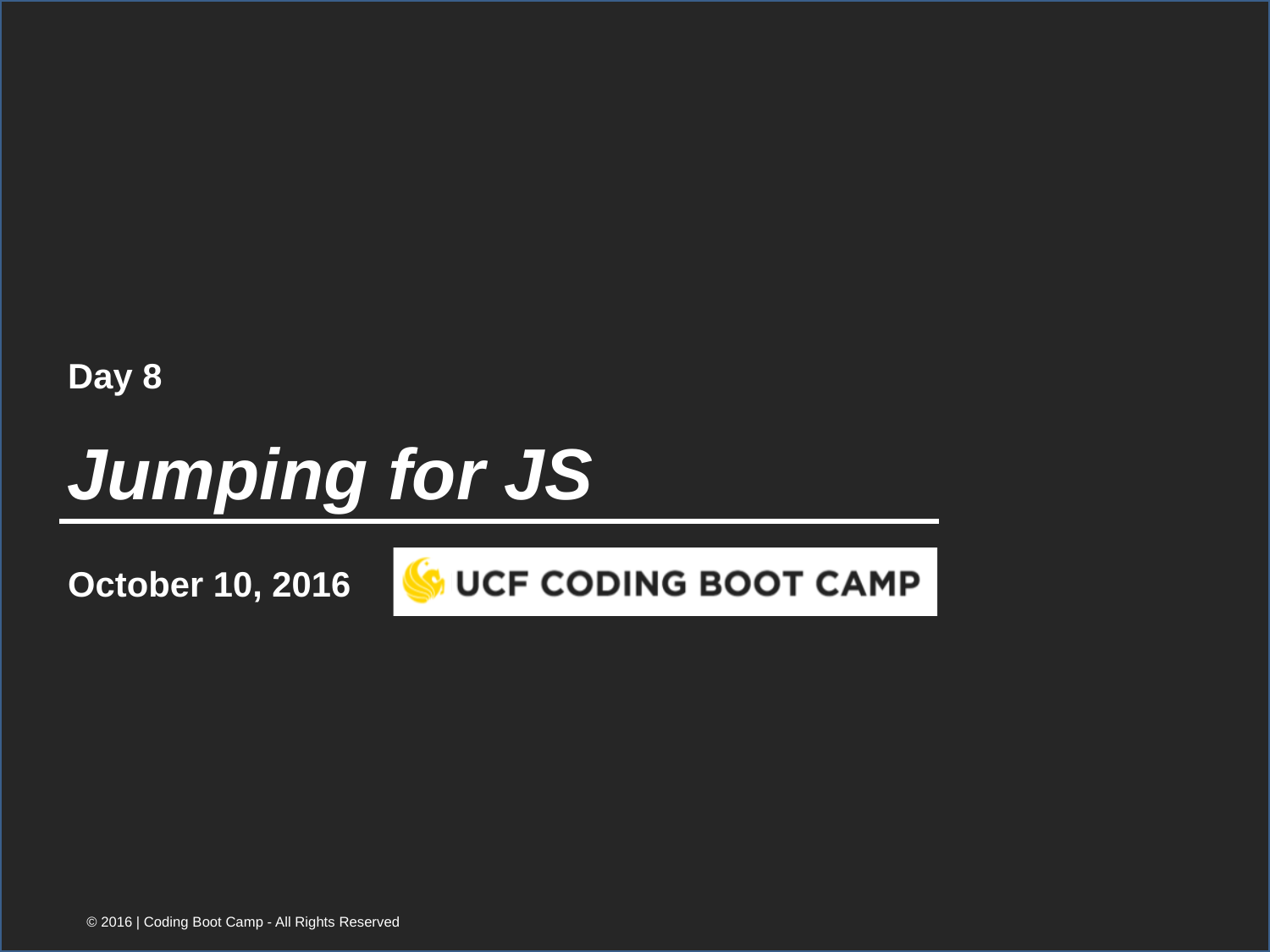

Day 8
# Jumping for JS
October 10, 2016